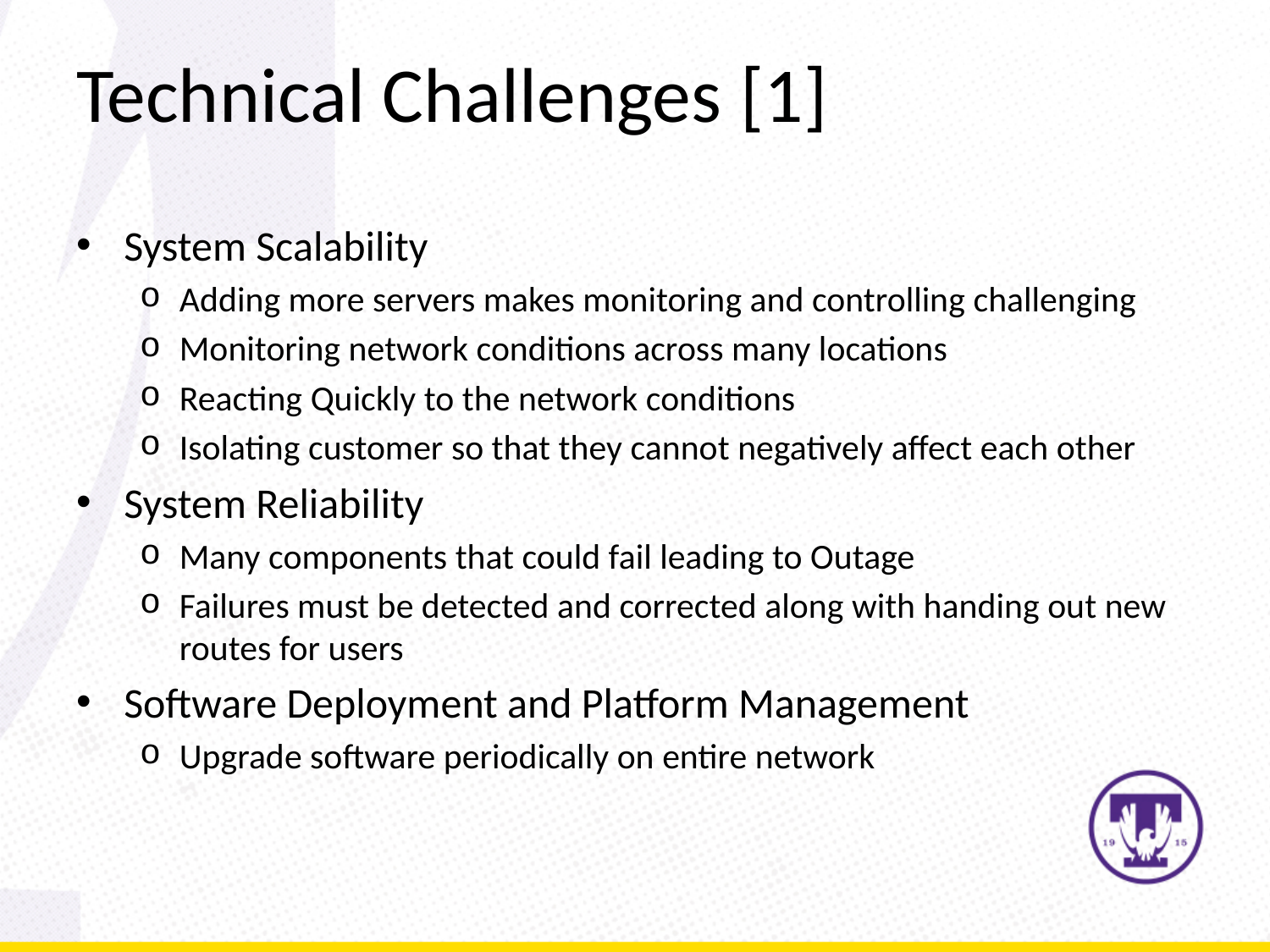

Technical Challenges [1]
System Scalability
Adding more servers makes monitoring and controlling challenging
Monitoring network conditions across many locations
Reacting Quickly to the network conditions
Isolating customer so that they cannot negatively affect each other
System Reliability
Many components that could fail leading to Outage
Failures must be detected and corrected along with handing out new routes for users
Software Deployment and Platform Management
Upgrade software periodically on entire network